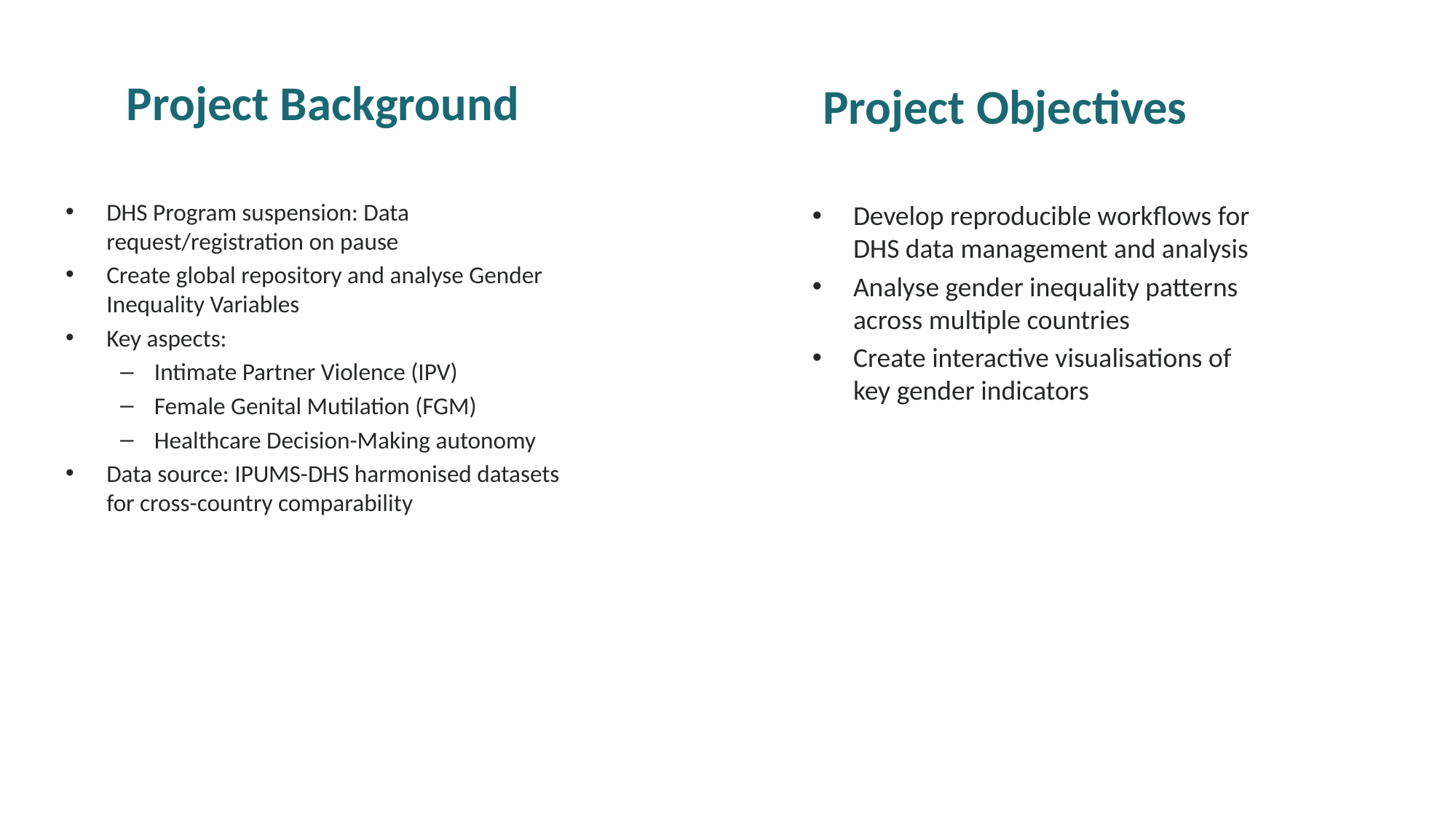

# Project Background
Project Objectives
DHS Program suspension: Data request/registration on pause
Create global repository and analyse Gender Inequality Variables
Key aspects:
Intimate Partner Violence (IPV)
Female Genital Mutilation (FGM)
Healthcare Decision-Making autonomy
Data source: IPUMS-DHS harmonised datasets for cross-country comparability
Develop reproducible workflows for DHS data management and analysis
Analyse gender inequality patterns across multiple countries
Create interactive visualisations of key gender indicators